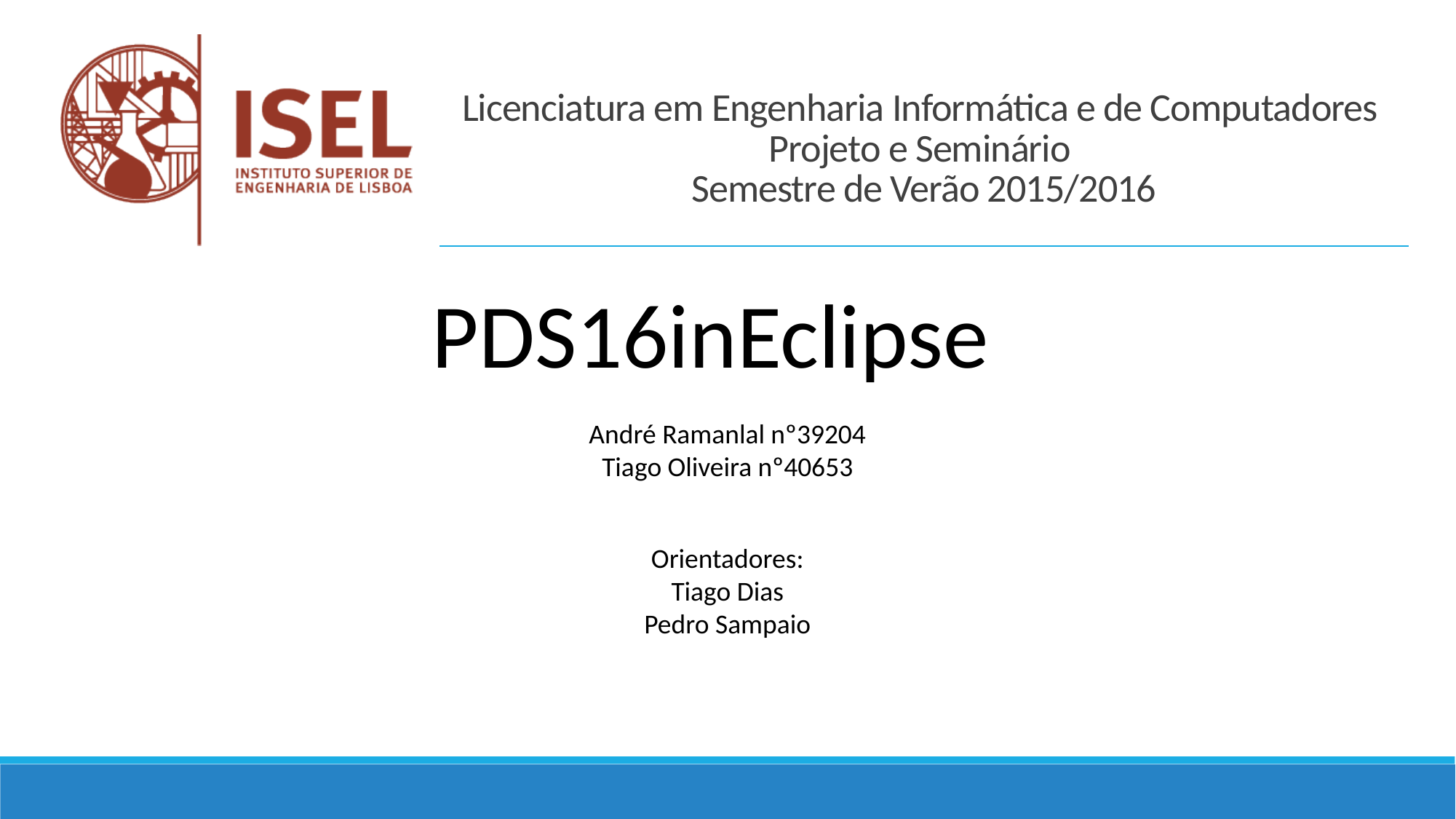

# Licenciatura em Engenharia Informática e de Computadores Projeto e Seminário Semestre de Verão 2015/2016
PDS16inEclipse
André Ramanlal nº39204
Tiago Oliveira nº40653
Orientadores:
Tiago Dias
Pedro Sampaio